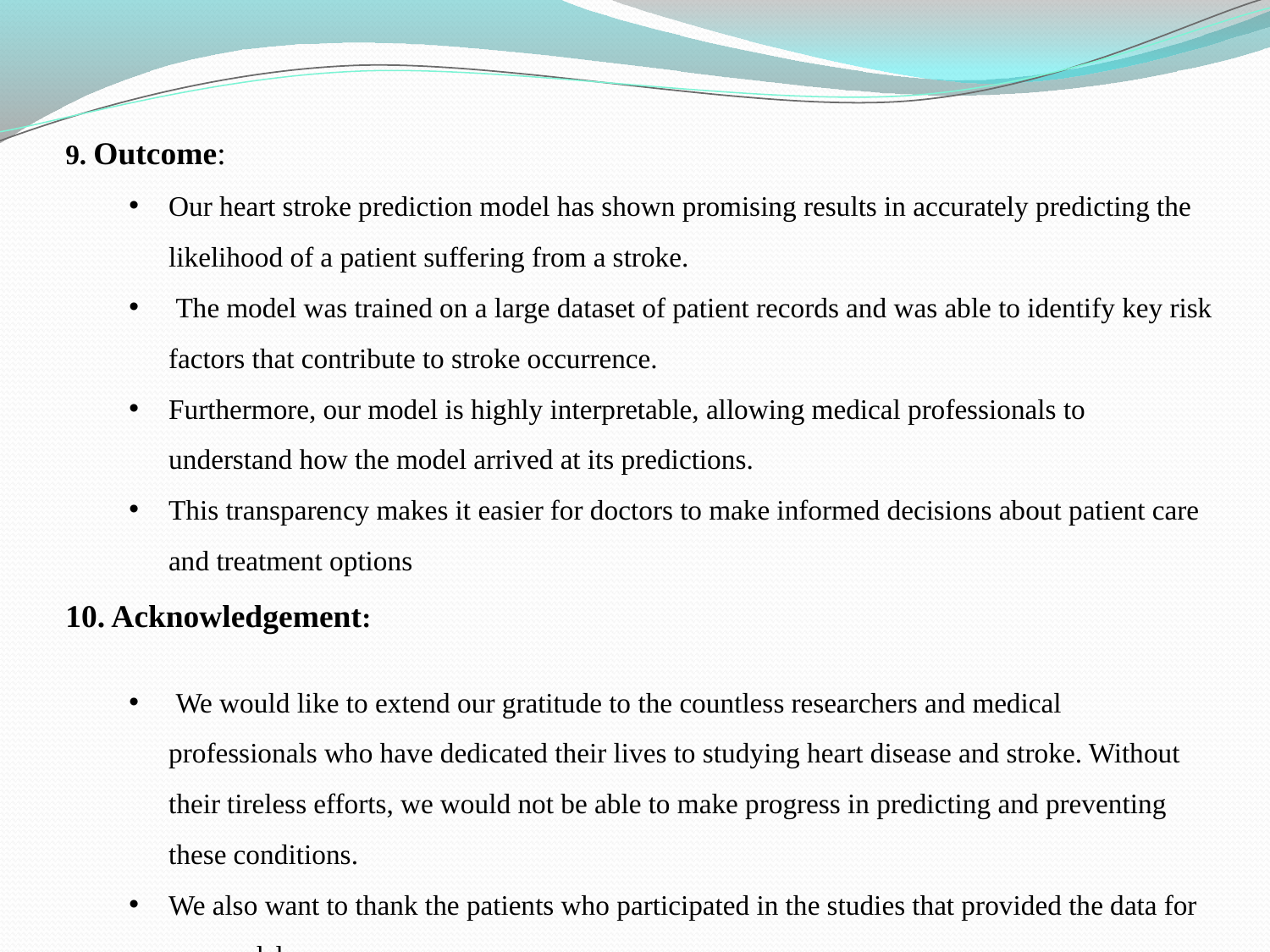

9. Outcome:
Our heart stroke prediction model has shown promising results in accurately predicting the likelihood of a patient suffering from a stroke.
 The model was trained on a large dataset of patient records and was able to identify key risk factors that contribute to stroke occurrence.
Furthermore, our model is highly interpretable, allowing medical professionals to understand how the model arrived at its predictions.
This transparency makes it easier for doctors to make informed decisions about patient care and treatment options
10. Acknowledgement:

 We would like to extend our gratitude to the countless researchers and medical professionals who have dedicated their lives to studying heart disease and stroke. Without their tireless efforts, we would not be able to make progress in predicting and preventing these conditions.
We also want to thank the patients who participated in the studies that provided the data for our models.